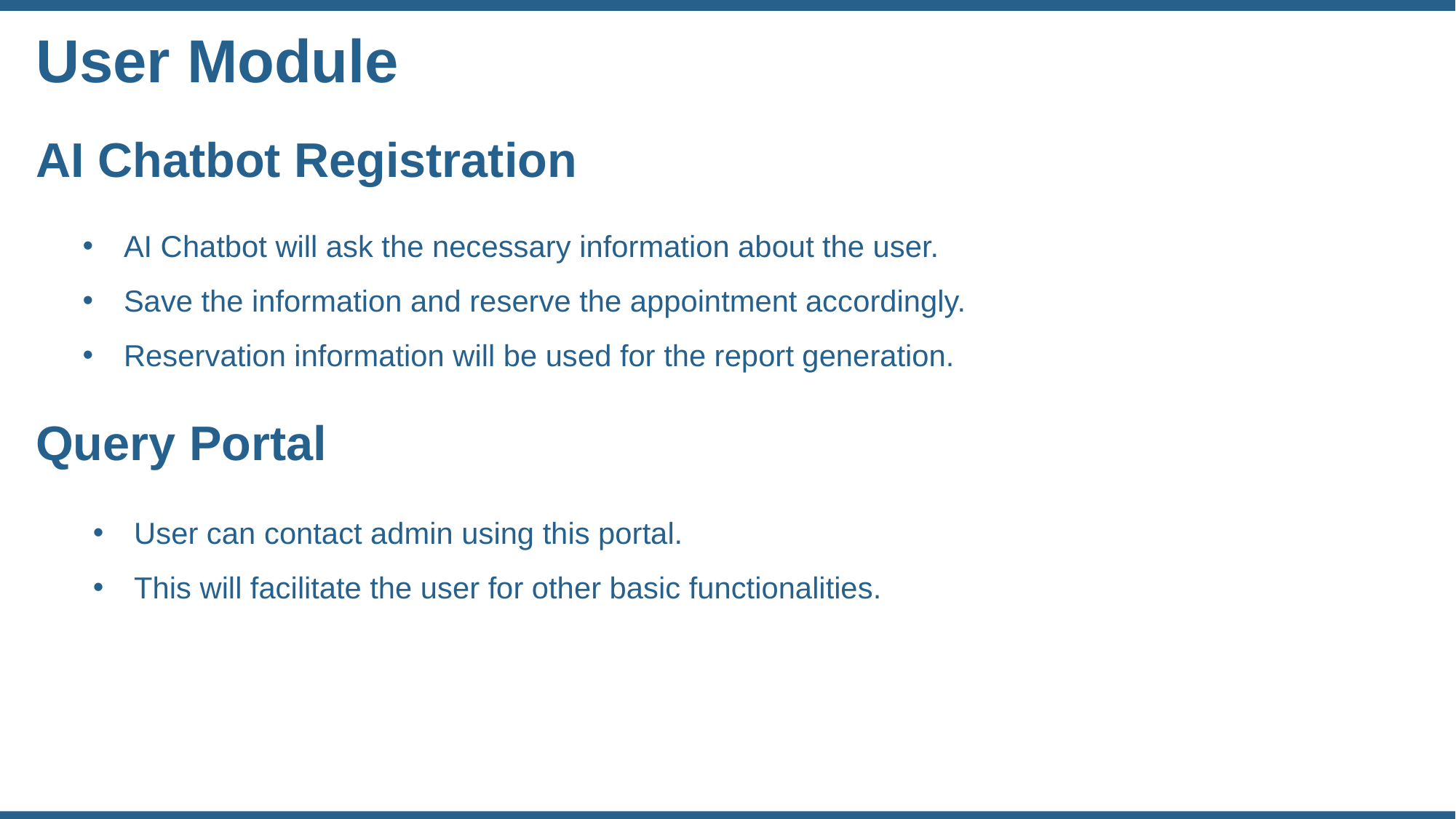

User Module
AI Chatbot Registration
Cooking Frenzy is a latest project which launched recently on Google app store. Company Spent 1.2 years on this project.
 The game is under Beta testing.
AI Chatbot will ask the necessary information about the user.
Save the information and reserve the appointment accordingly.
Reservation information will be used for the report generation.

Query Portal
User can contact admin using this portal.
This will facilitate the user for other basic functionalities.